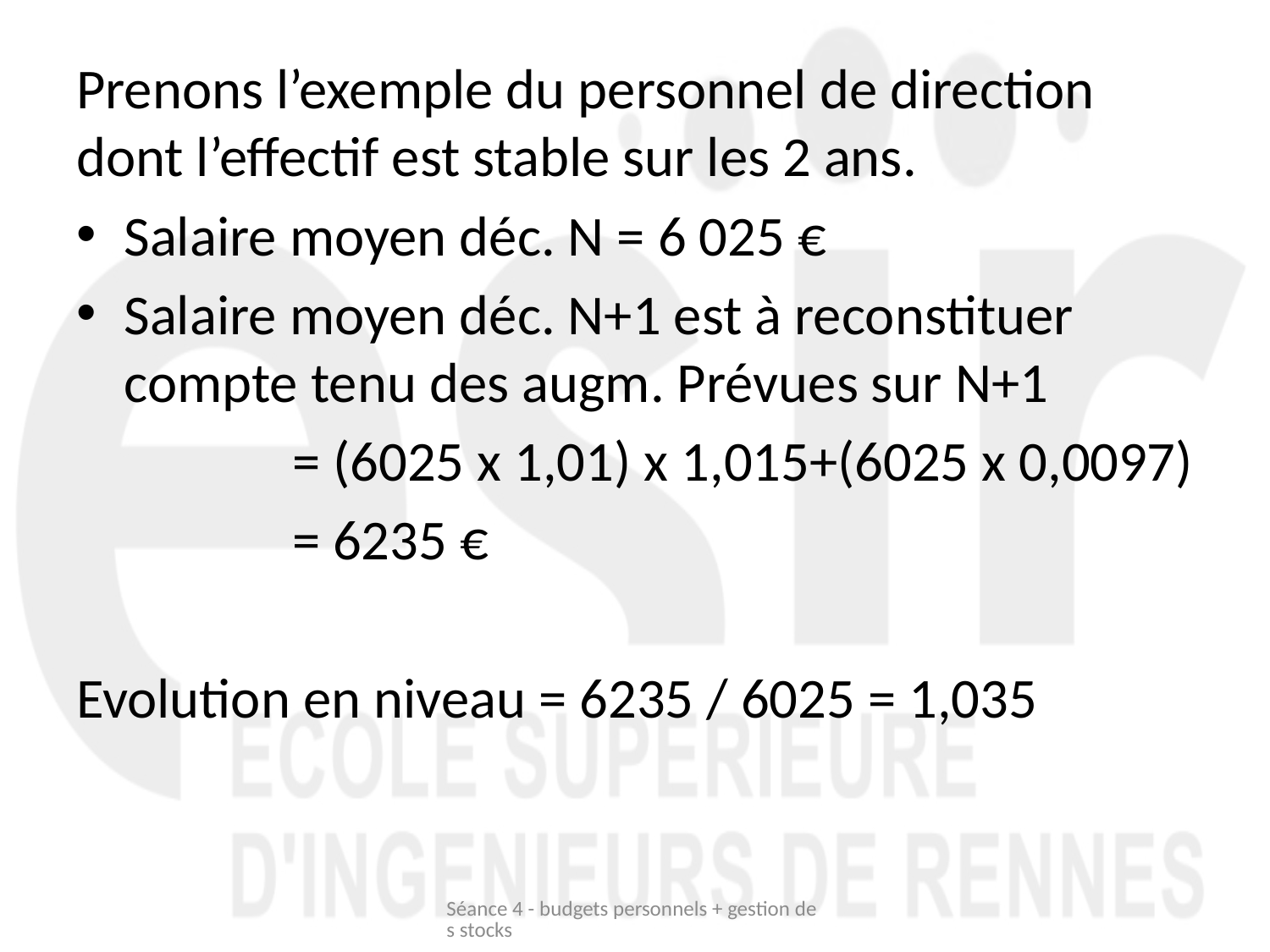

Prenons l’exemple du personnel de direction dont l’effectif est stable sur les 2 ans.
Salaire moyen déc. N = 6 025 €
Salaire moyen déc. N+1 est à reconstituer compte tenu des augm. Prévues sur N+1
       = (6025 x 1,01) x 1,015+(6025 x 0,0097)
                 = 6235 €

Evolution en niveau = 6235 / 6025 = 1,035
Séance 4 - budgets personnels + gestion des stocks